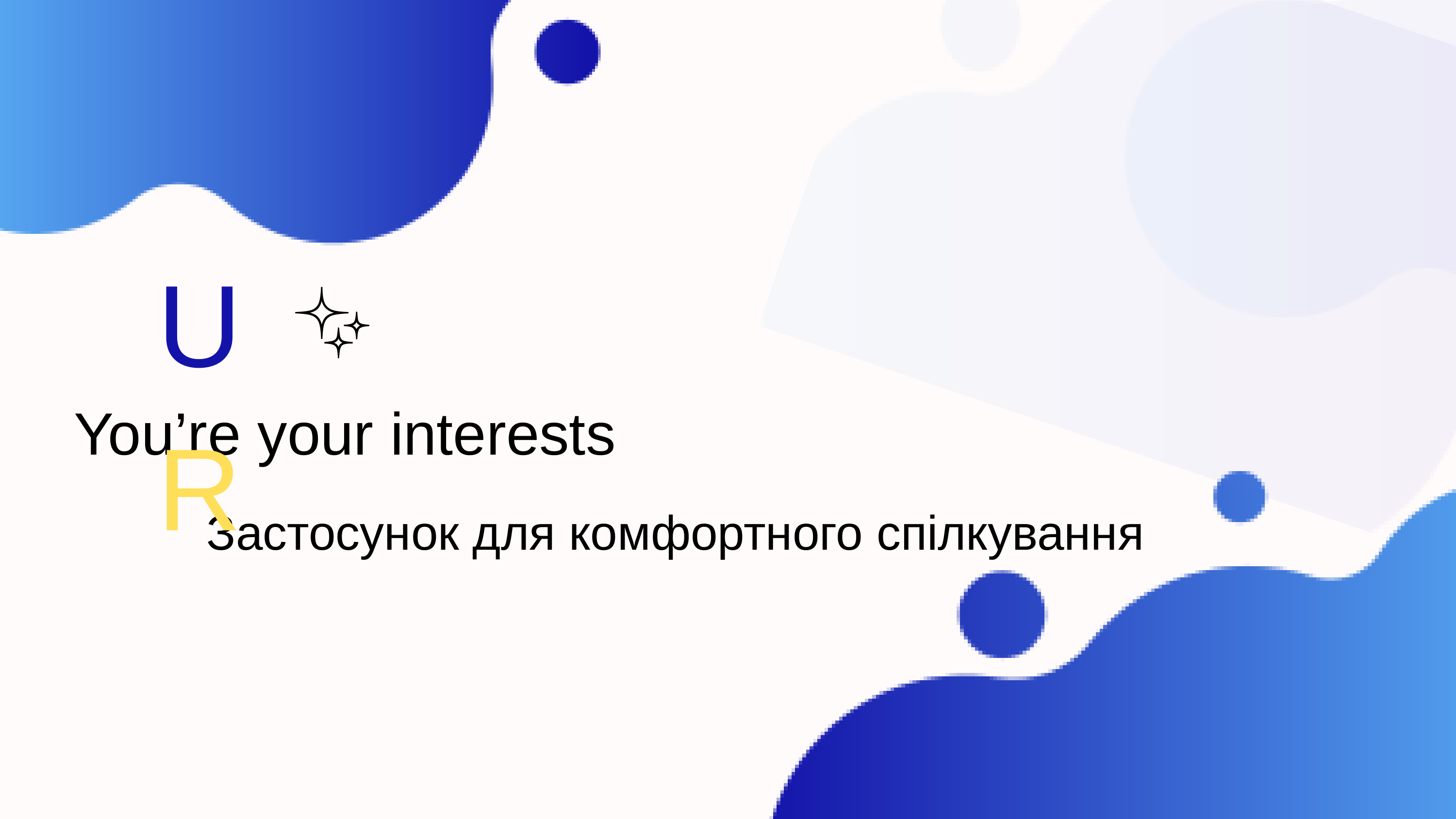

UR
✨
You’re your interests

Застосунок для комфортного спілкування